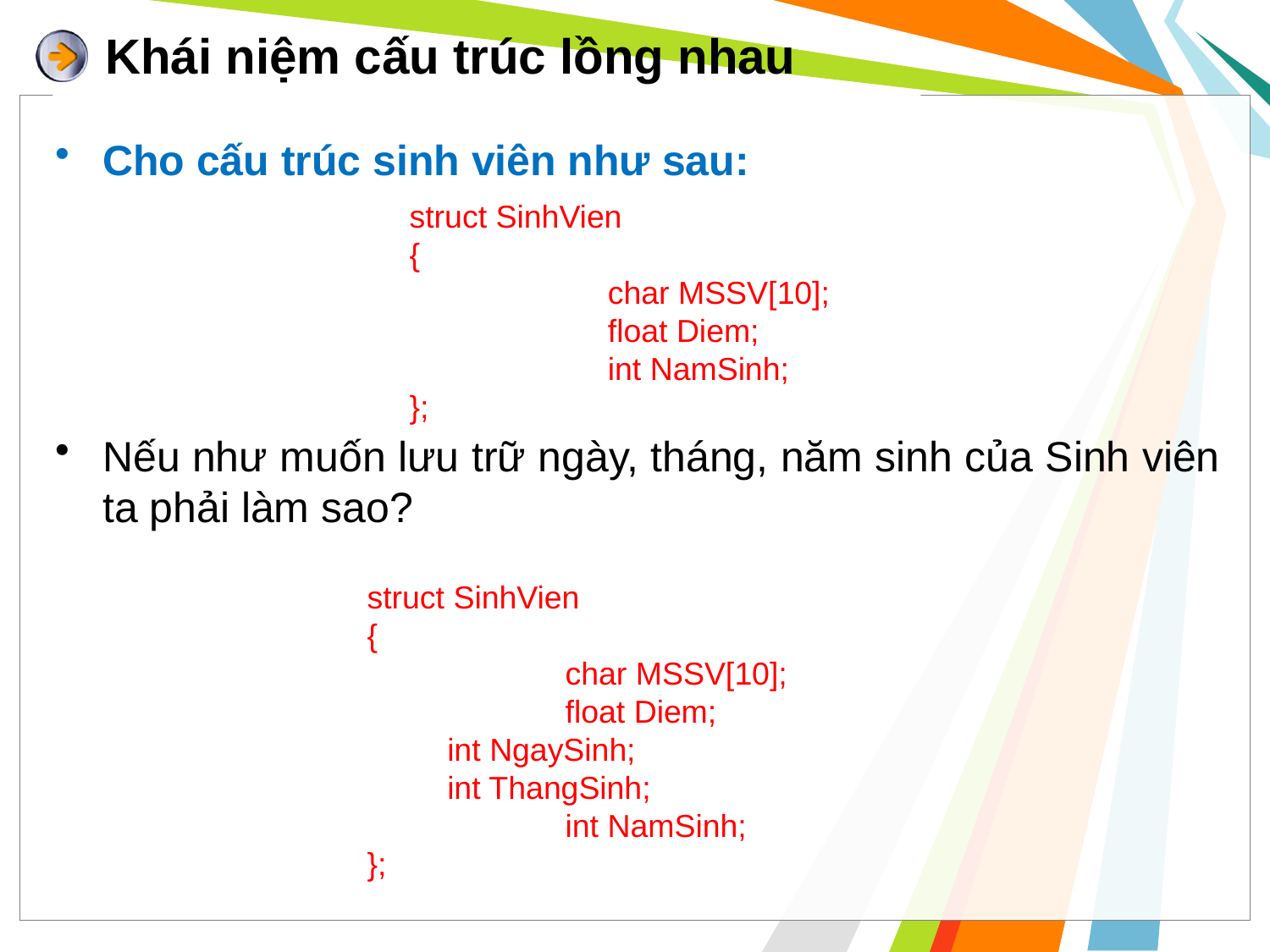

# Khái niệm cấu trúc lồng nhau
Cho cấu trúc sinh viên như sau:

Nếu như muốn lưu trữ ngày, tháng, năm sinh của Sinh viên ta phải làm sao?

struct SinhVien
{
	char MSSV[10];
	float Diem;
	int NamSinh;
};
struct SinhVien
{
	char MSSV[10];
	float Diem;
 int NgaySinh;
 int ThangSinh;
	int NamSinh;
};